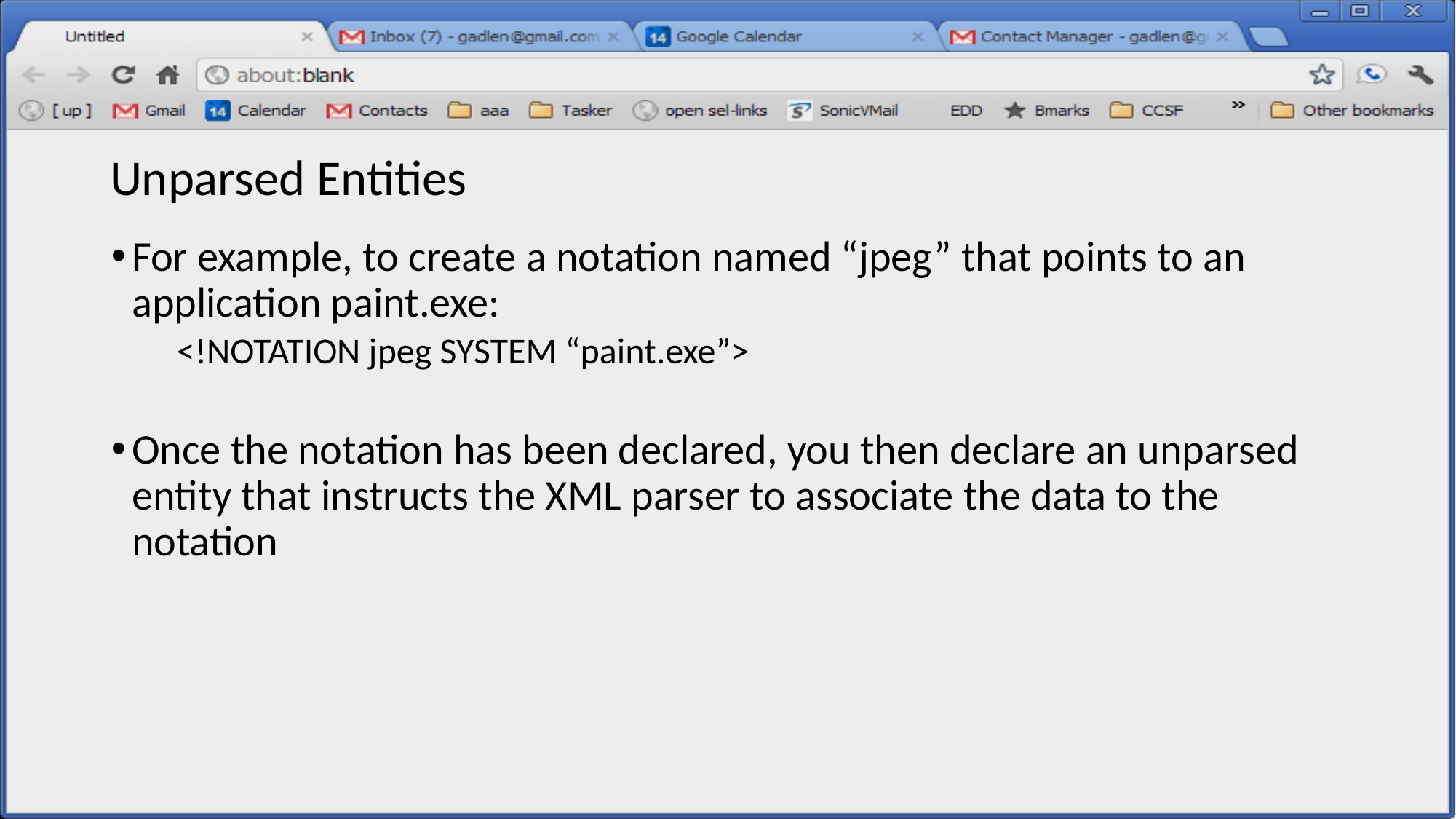

# Unparsed Entities
For example, to create a notation named “jpeg” that points to an application paint.exe:
   <!NOTATION jpeg SYSTEM “paint.exe”>

Once the notation has been declared, you then declare an unparsed entity that instructs the XML parser to associate the data to the notation